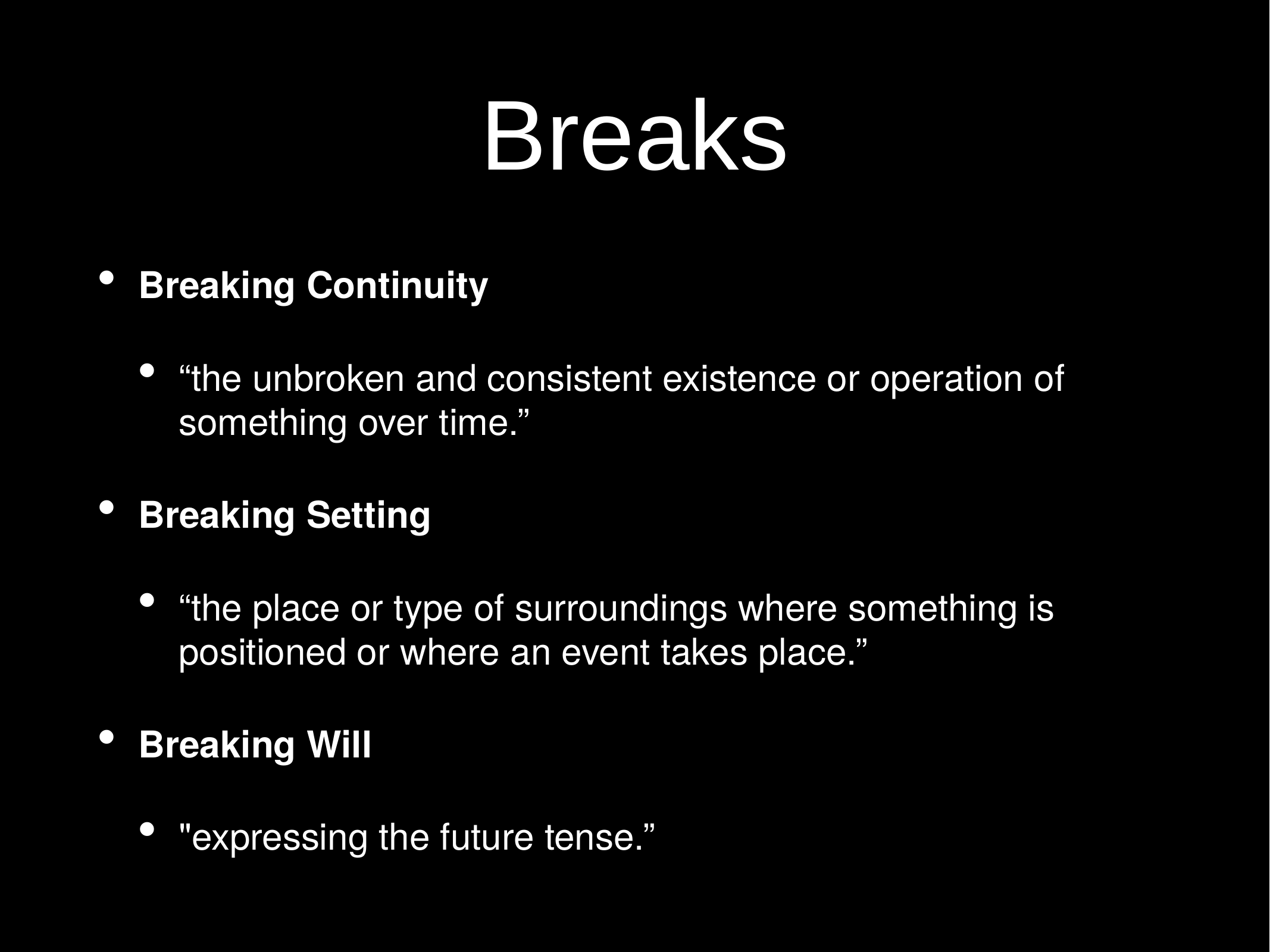

# Breaks
Breaking Continuity
“the unbroken and consistent existence or operation of something over time.”
Breaking Setting
“the place or type of surroundings where something is positioned or where an event takes place.”
Breaking Will
"expressing the future tense.”